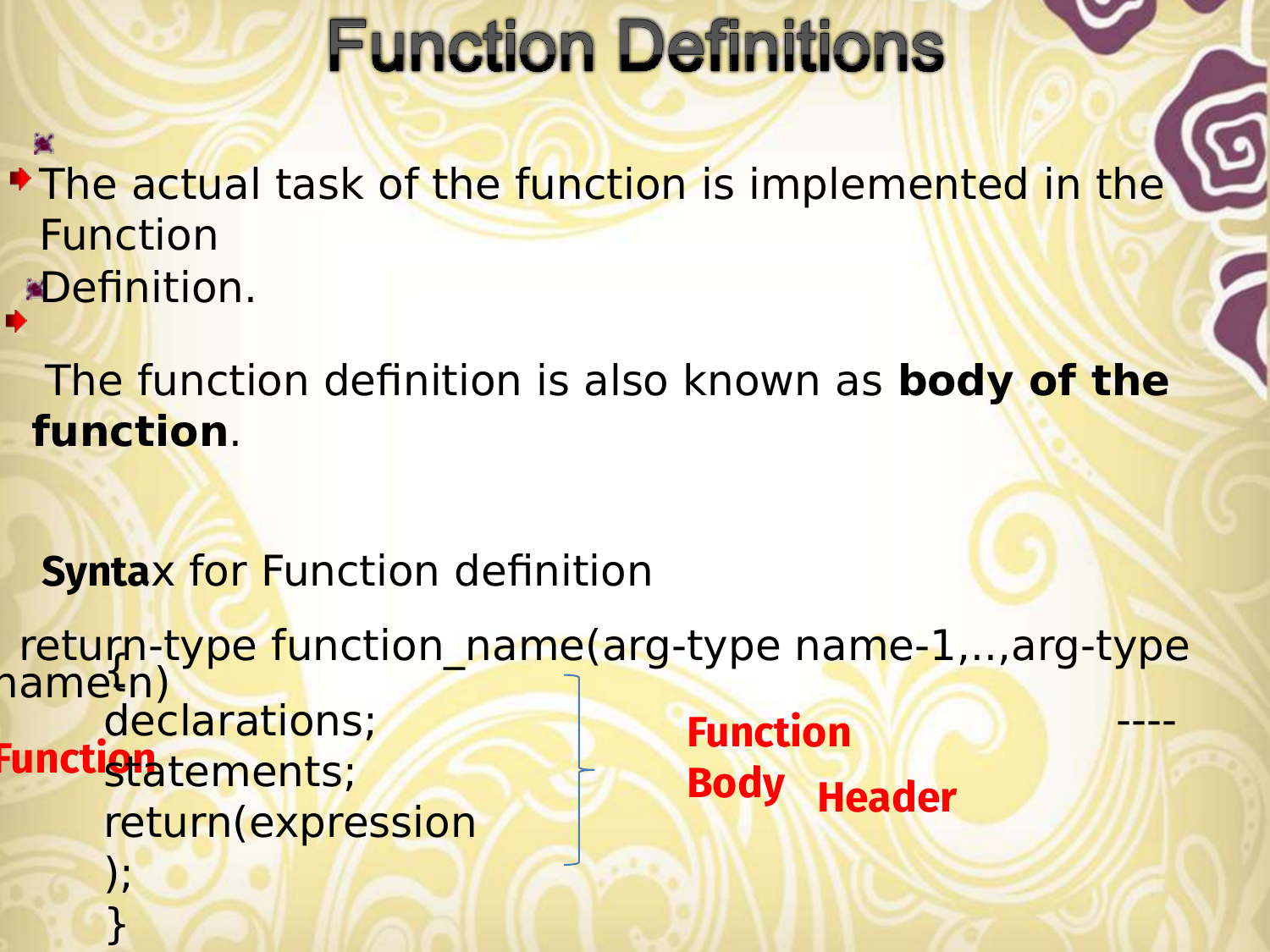

The actual task of the function is implemented in the Function
Definition.

 The function definition is also known as body of the function.

     Syntax for Function definition

  return-type function_name(arg-type name-1,..,arg-type name-n)
                                                                                   ---- Function
                                                                                   Header

{
declarations;  statements;  return(expression);
}

Function Body